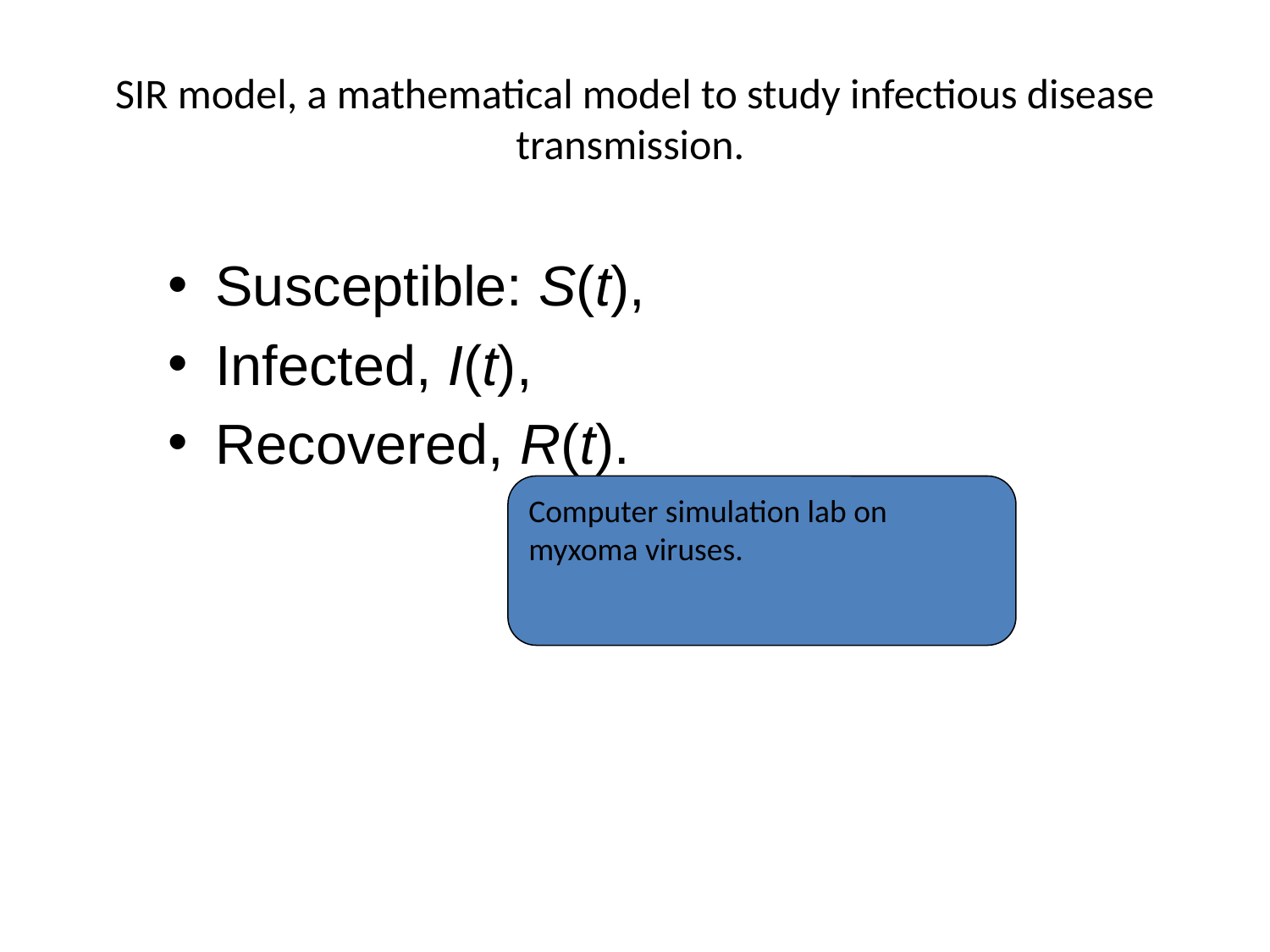

# SIR model, a mathematical model to study infectious disease transmission.
Susceptible: S(t),
Infected, I(t),
Recovered, R(t).
Computer simulation lab on myxoma viruses.